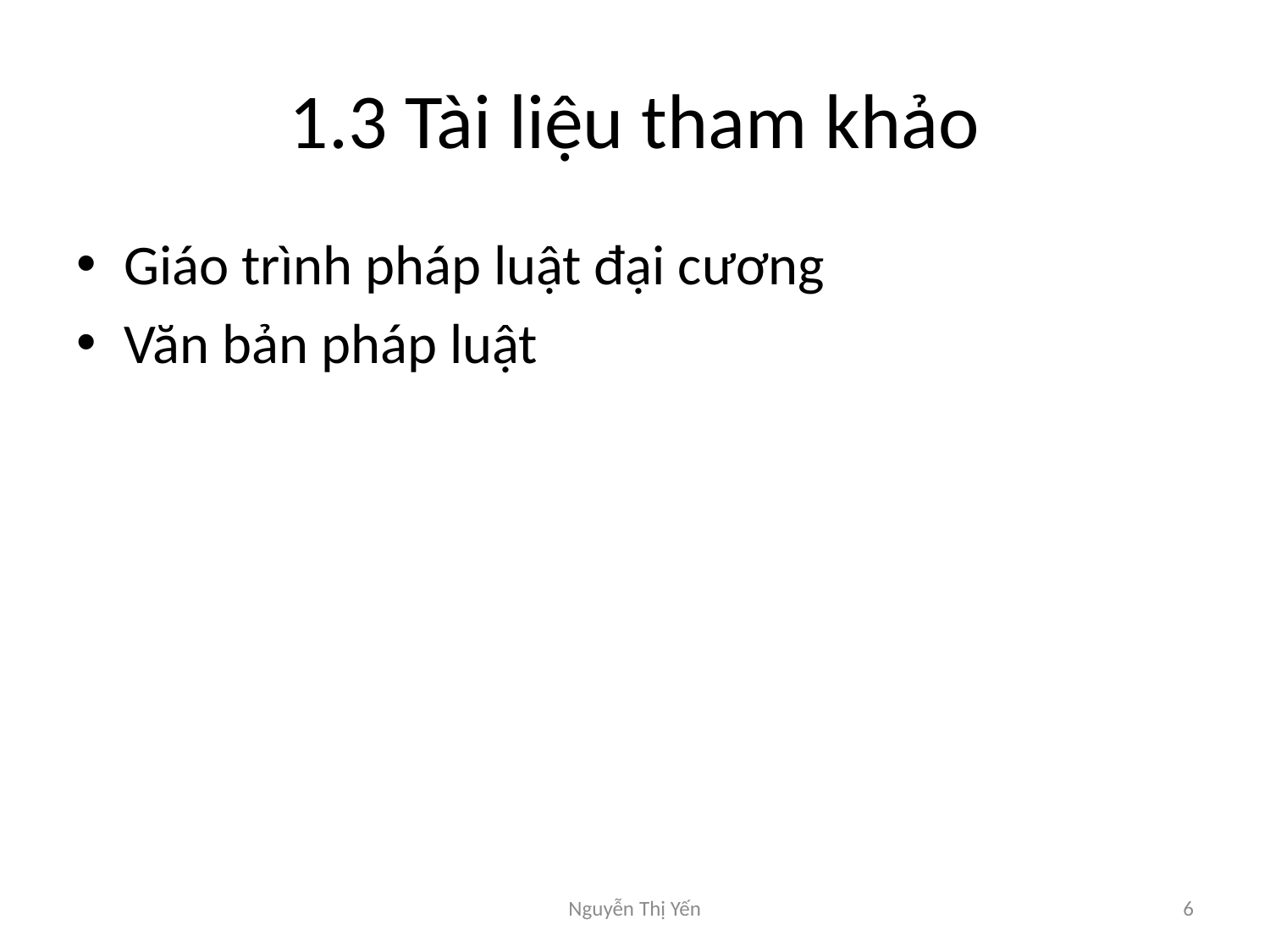

# 1.3 Tài liệu tham khảo
Giáo trình pháp luật đại cương
Văn bản pháp luật
Nguyễn Thị Yến
6